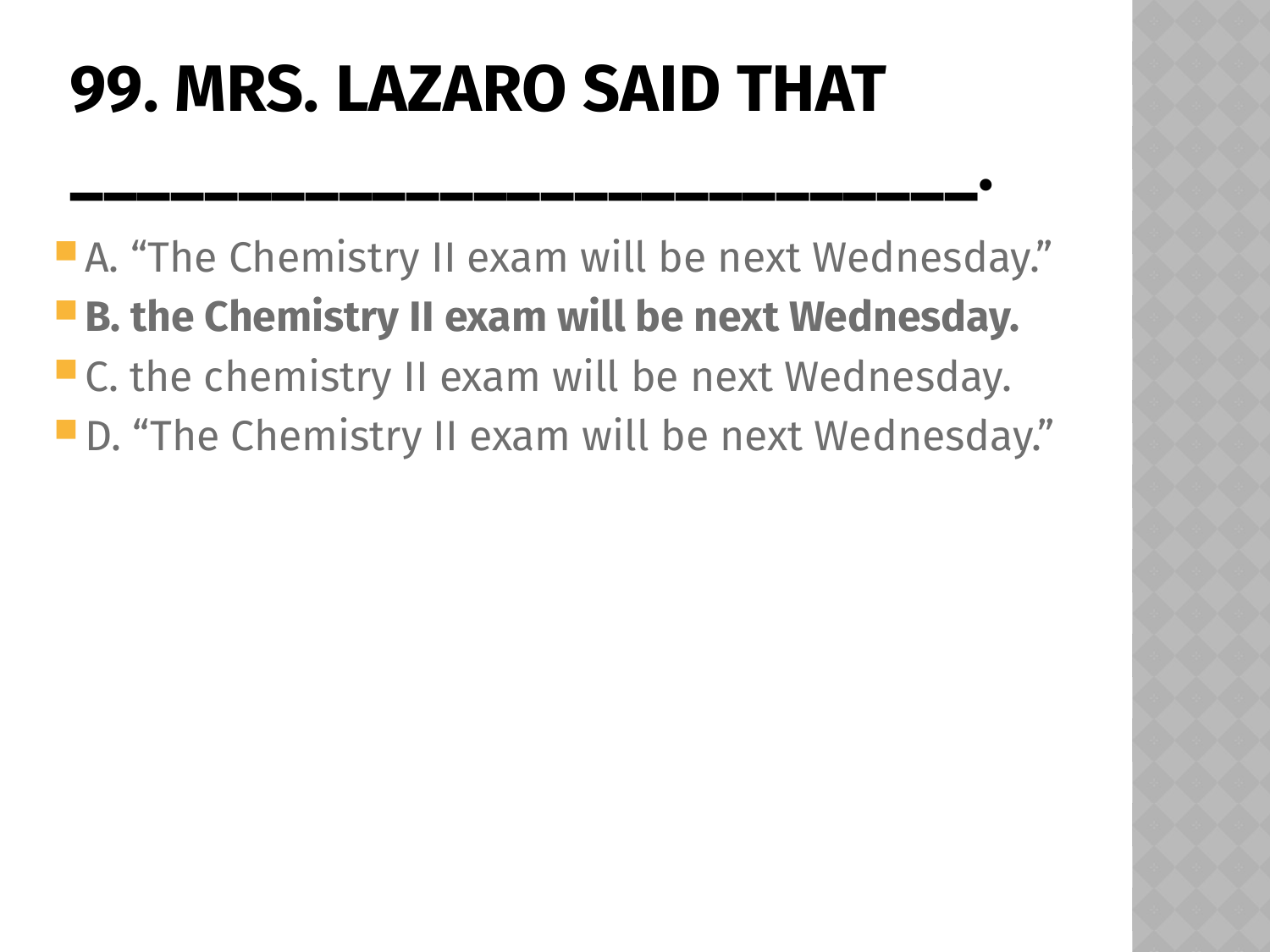

# 99. Mrs. Lazaro said that ___________________________.
A. “The Chemistry II exam will be next Wednesday.”
B. the Chemistry II exam will be next Wednesday.
C. the chemistry II exam will be next Wednesday.
D. “The Chemistry II exam will be next Wednesday.”